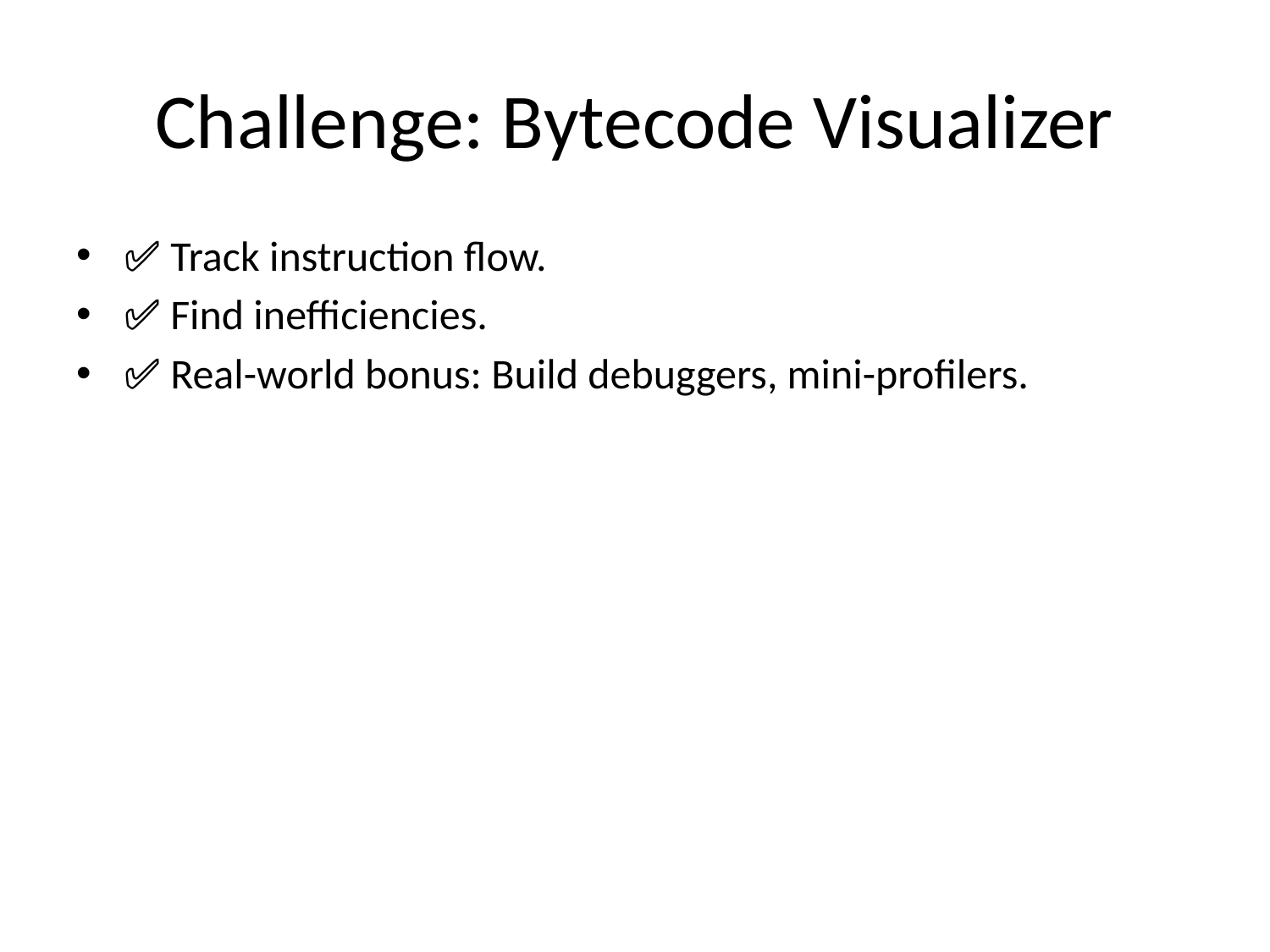

# Challenge: Bytecode Visualizer
✅ Track instruction flow.
✅ Find inefficiencies.
✅ Real-world bonus: Build debuggers, mini-profilers.